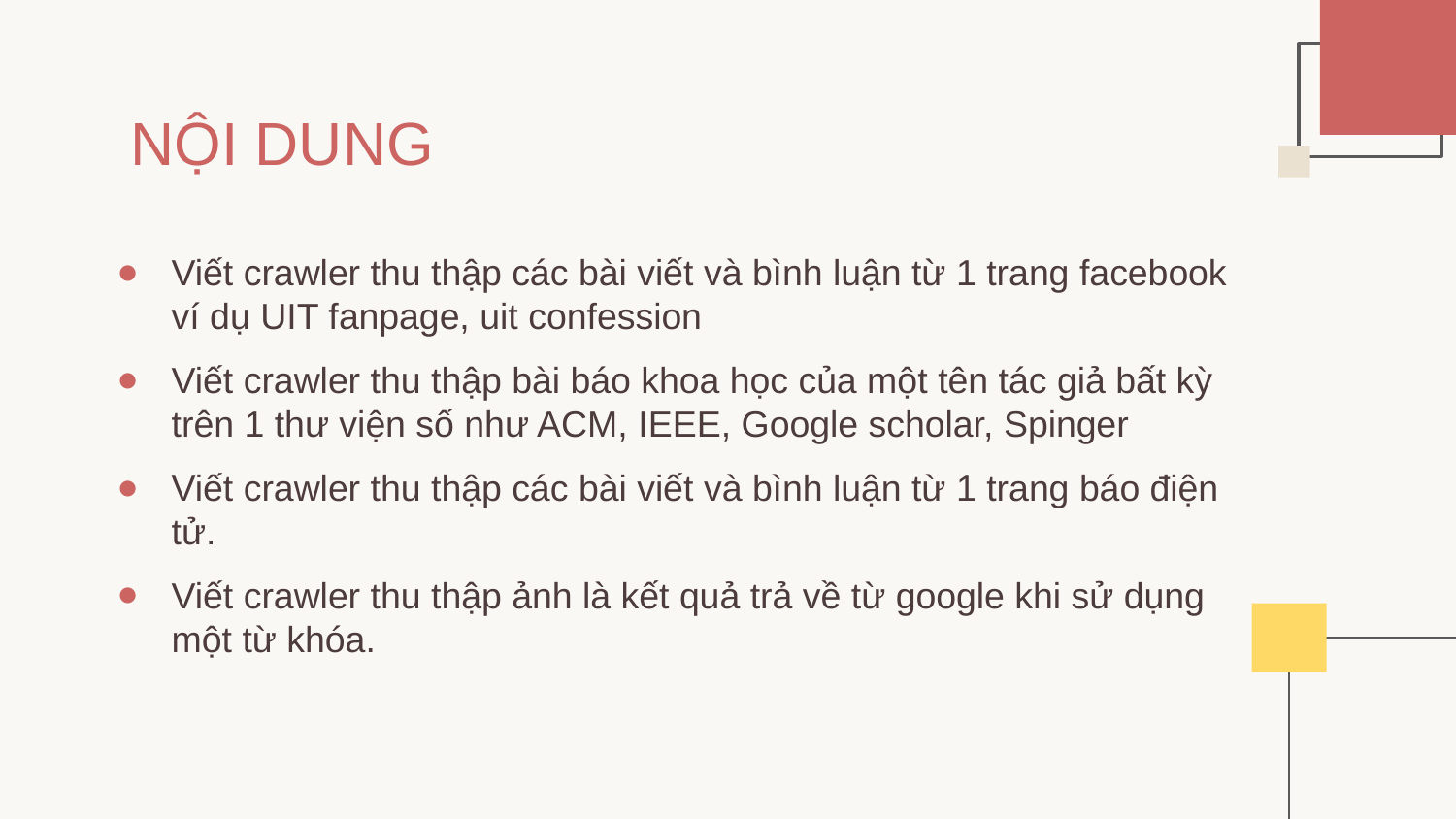

# NỘI DUNG

Viết crawler thu thập các bài viết và bình luận từ 1 trang facebook ví dụ UIT fanpage, uit confession
Viết crawler thu thập bài báo khoa học của một tên tác giả bất kỳ trên 1 thư viện số như ACM, IEEE, Google scholar, Spinger
Viết crawler thu thập các bài viết và bình luận từ 1 trang báo điện tử.
Viết crawler thu thập ảnh là kết quả trả về từ google khi sử dụng một từ khóa.